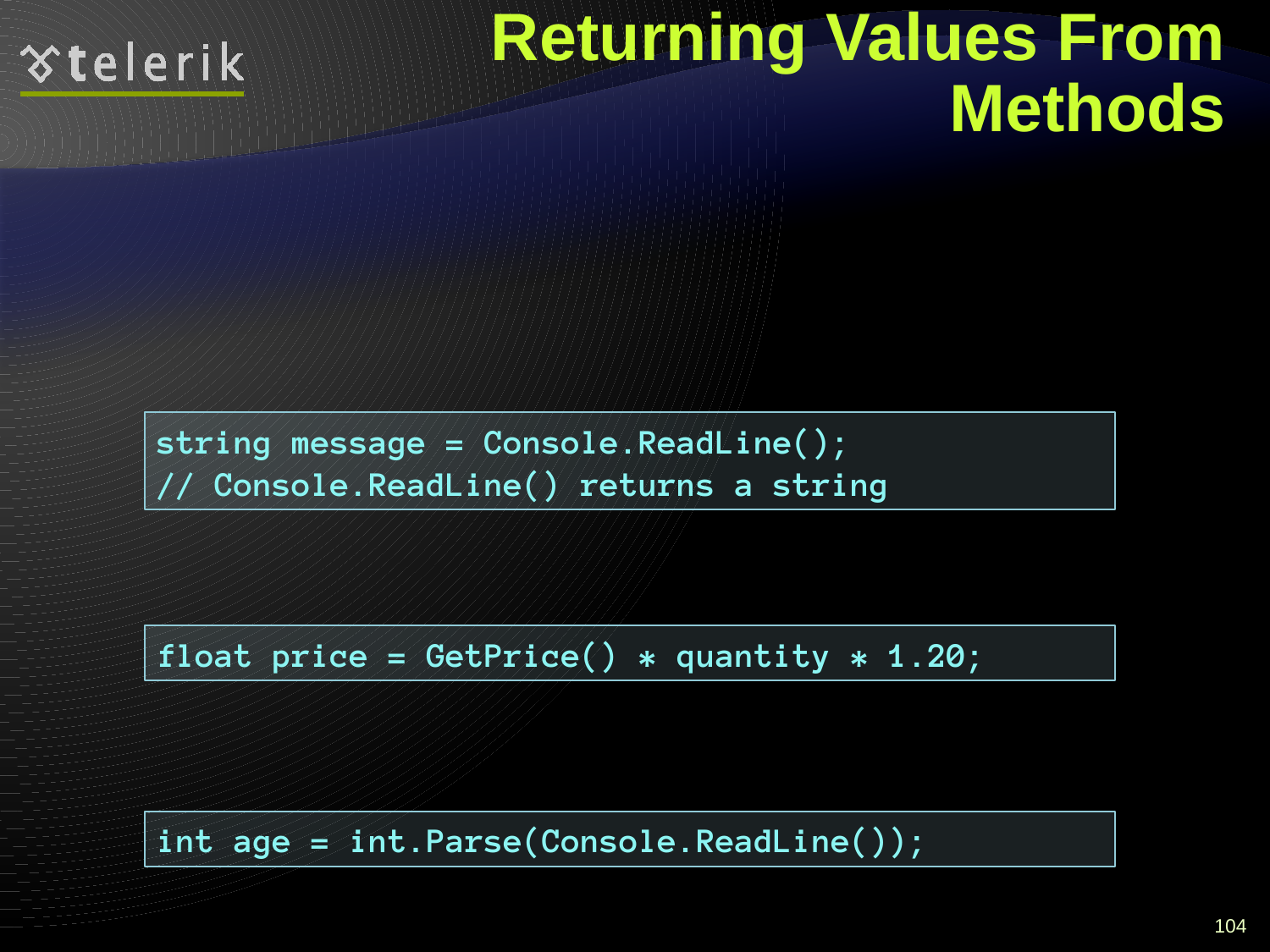

# Returning Values From Methods
A method can return a value to its caller
Returned value:
Can be assigned to a variable:

Can be used in expressions:

Can be passed to another method:
string message = Console.ReadLine();
// Console.ReadLine() returns a string
float price = GetPrice() * quantity * 1.20;
int age = int.Parse(Console.ReadLine());
104